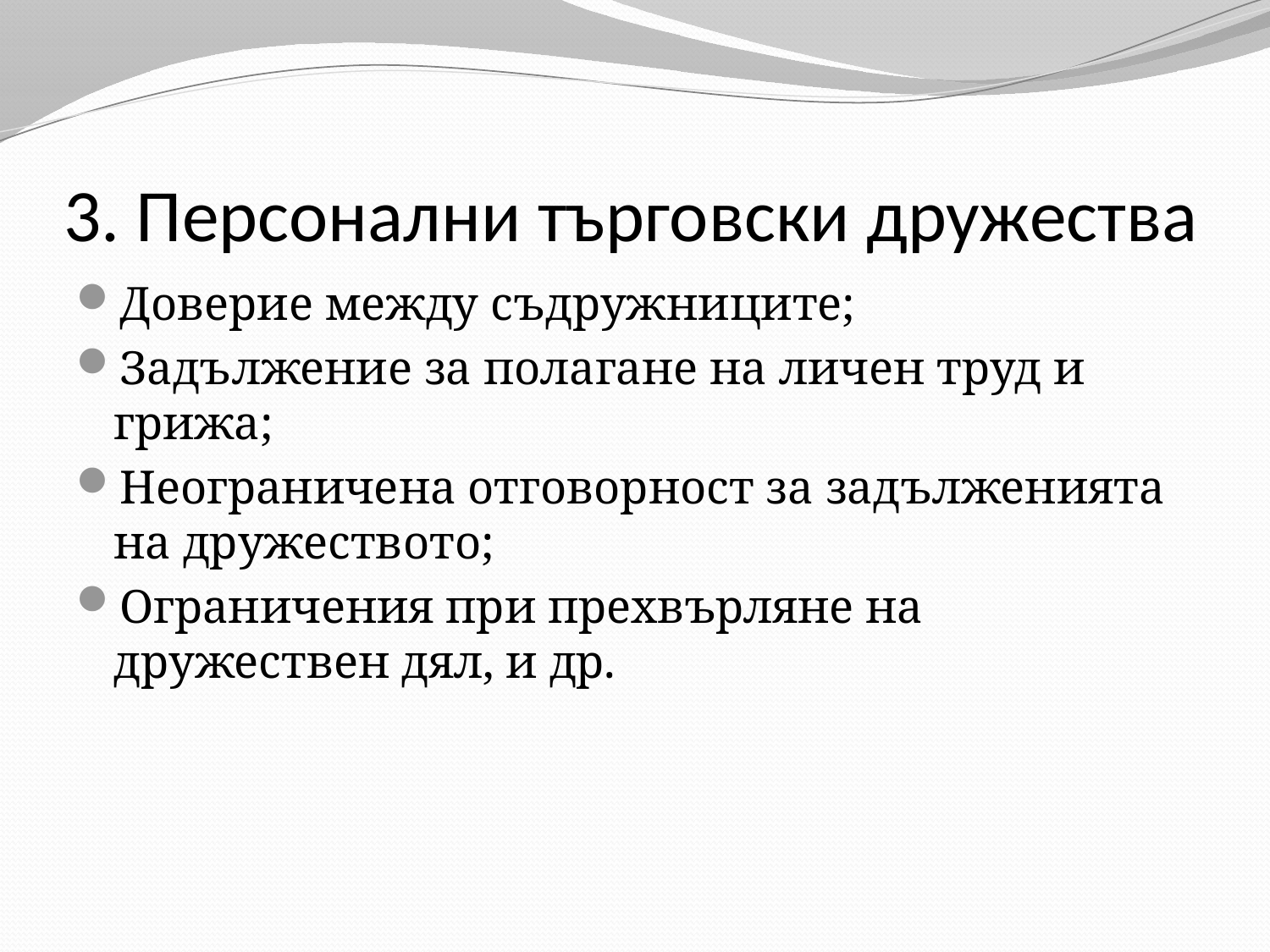

# 3. Персонални търговски дружества
Доверие между съдружниците;
Задължение за полагане на личен труд и грижа;
Неограничена отговорност за задълженията на дружеството;
Ограничения при прехвърляне на дружествен дял, и др.